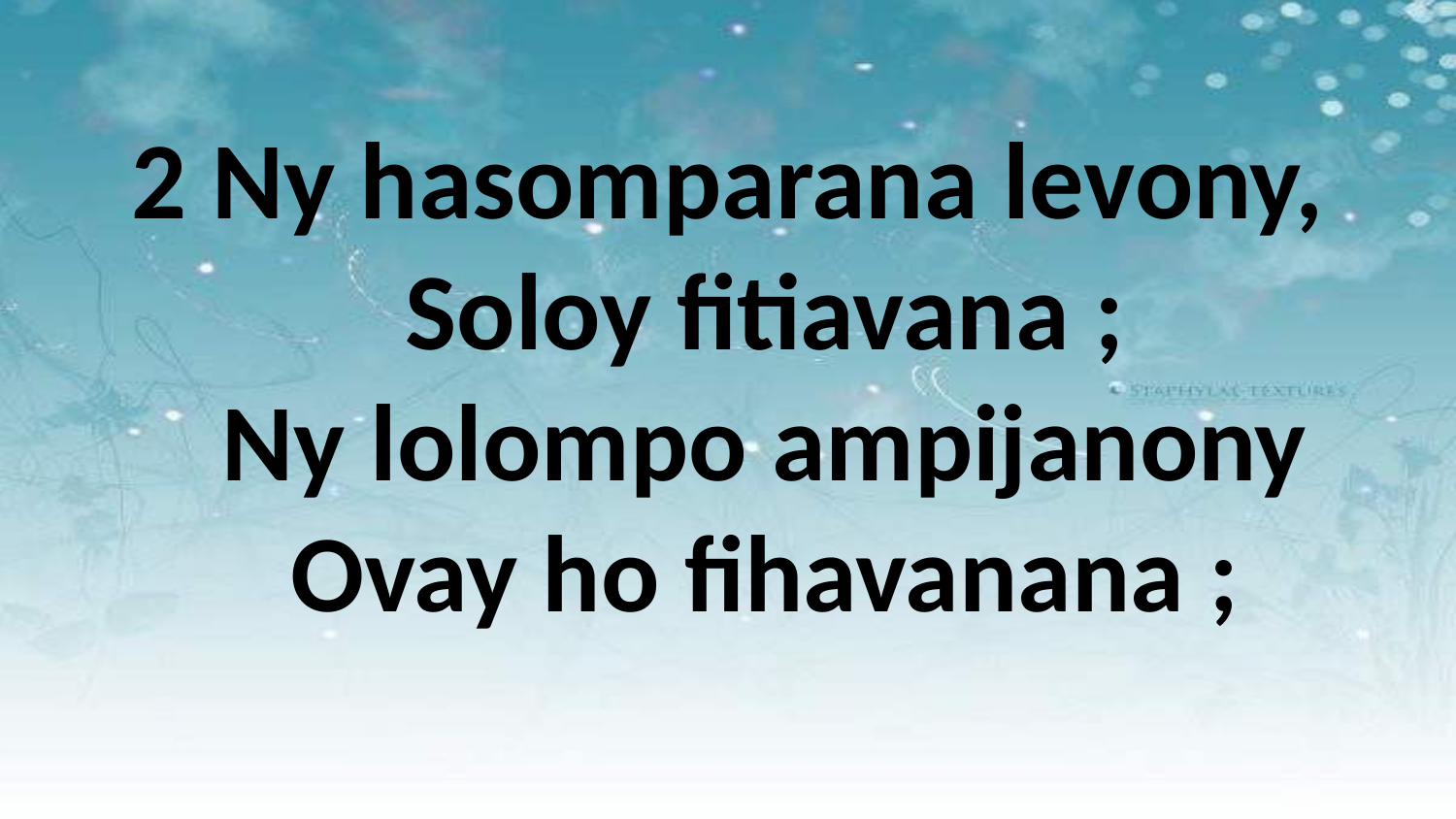

2 Ny hasomparana levony,
   Soloy fitiavana ;
   Ny lolompo ampijanony
   Ovay ho fihavanana ;